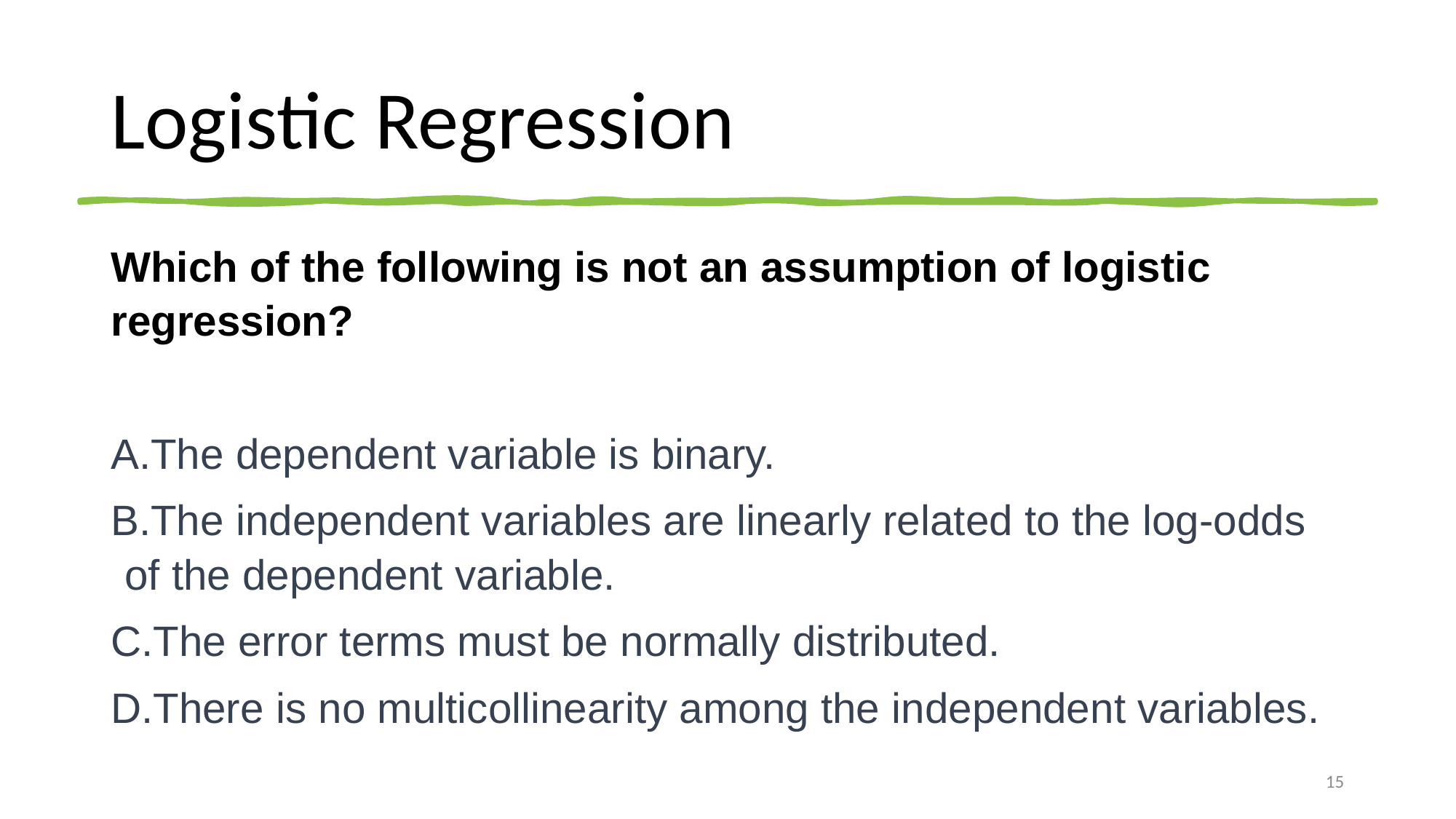

# Logistic Regression

Which of the following is not an assumption of logistic regression?

The dependent variable is binary.
The independent variables are linearly related to the log-odds of the dependent variable.
The error terms must be normally distributed.
There is no multicollinearity among the independent variables.

15